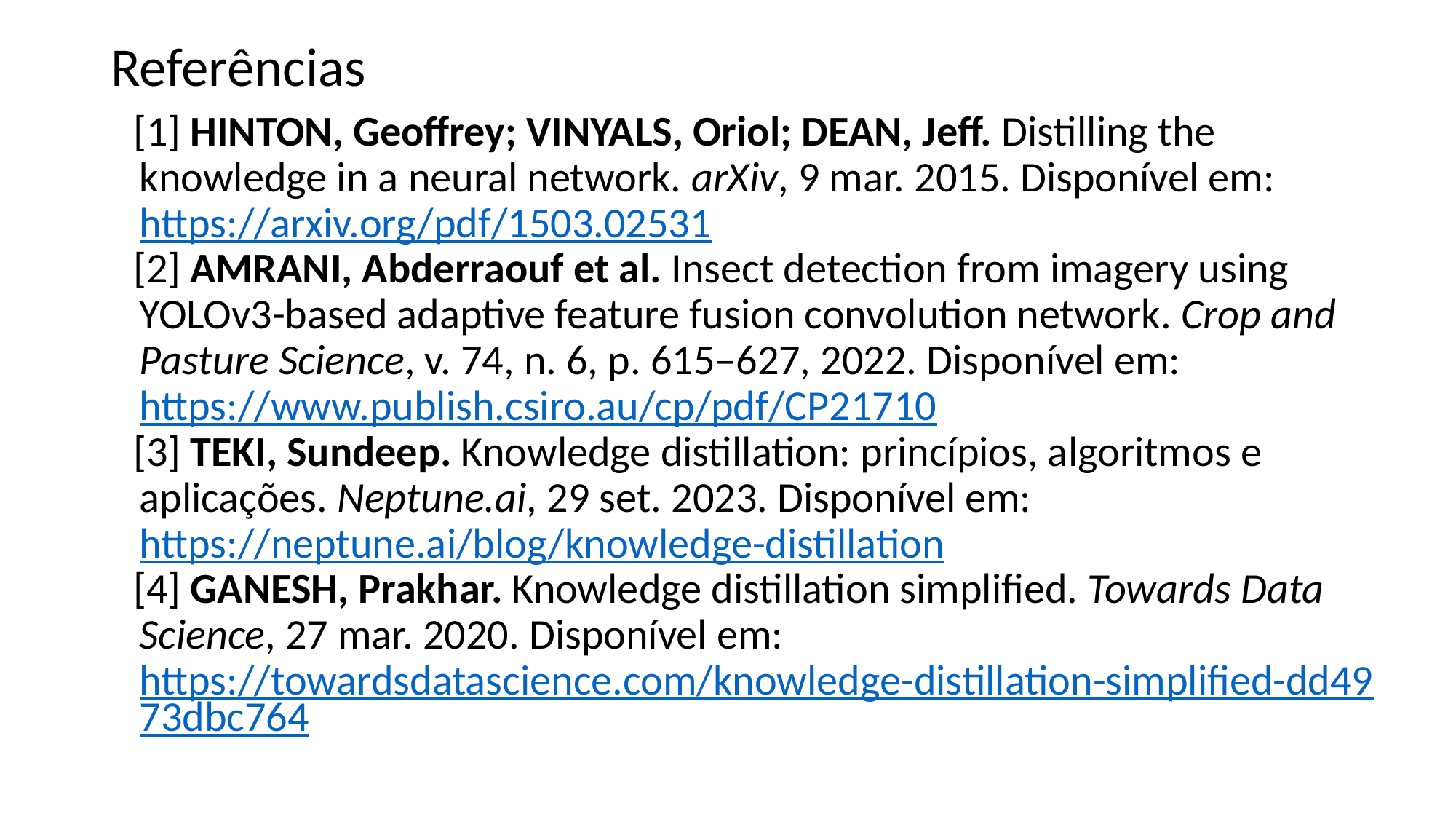

# Referências
[1] HINTON, Geoffrey; VINYALS, Oriol; DEAN, Jeff. Distilling the knowledge in a neural network. arXiv, 9 mar. 2015. Disponível em: https://arxiv.org/pdf/1503.02531
[2] AMRANI, Abderraouf et al. Insect detection from imagery using YOLOv3-based adaptive feature fusion convolution network. Crop and Pasture Science, v. 74, n. 6, p. 615–627, 2022. Disponível em: https://www.publish.csiro.au/cp/pdf/CP21710
[3] TEKI, Sundeep. Knowledge distillation: princípios, algoritmos e aplicações. Neptune.ai, 29 set. 2023. Disponível em: https://neptune.ai/blog/knowledge-distillation
[4] GANESH, Prakhar. Knowledge distillation simplified. Towards Data Science, 27 mar. 2020. Disponível em: https://towardsdatascience.com/knowledge-distillation-simplified-dd4973dbc764